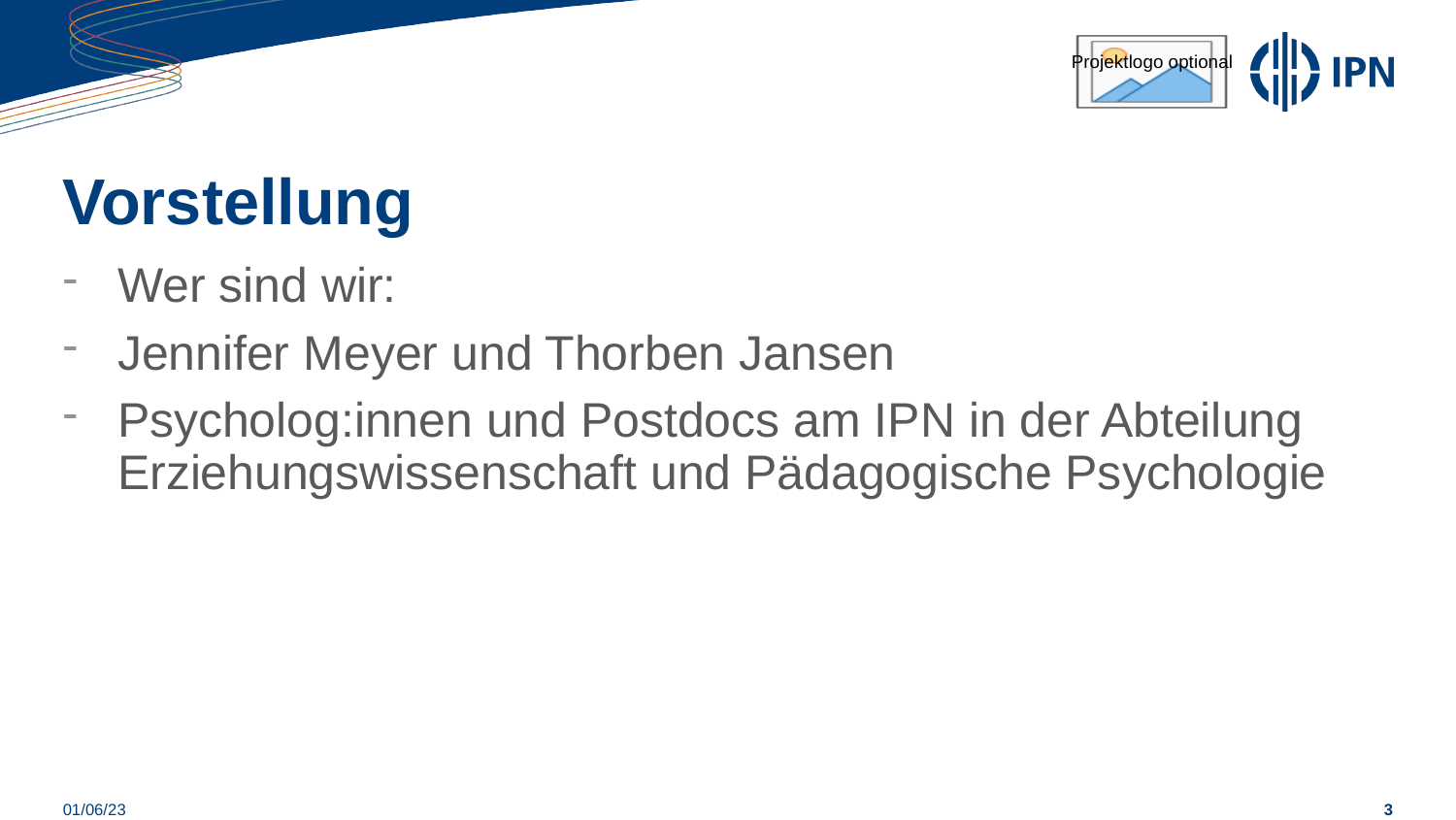

# Vorstellung
Wer sind wir:
Jennifer Meyer und Thorben Jansen
Psycholog:innen und Postdocs am IPN in der Abteilung Erziehungswissenschaft und Pädagogische Psychologie
01/06/23

3